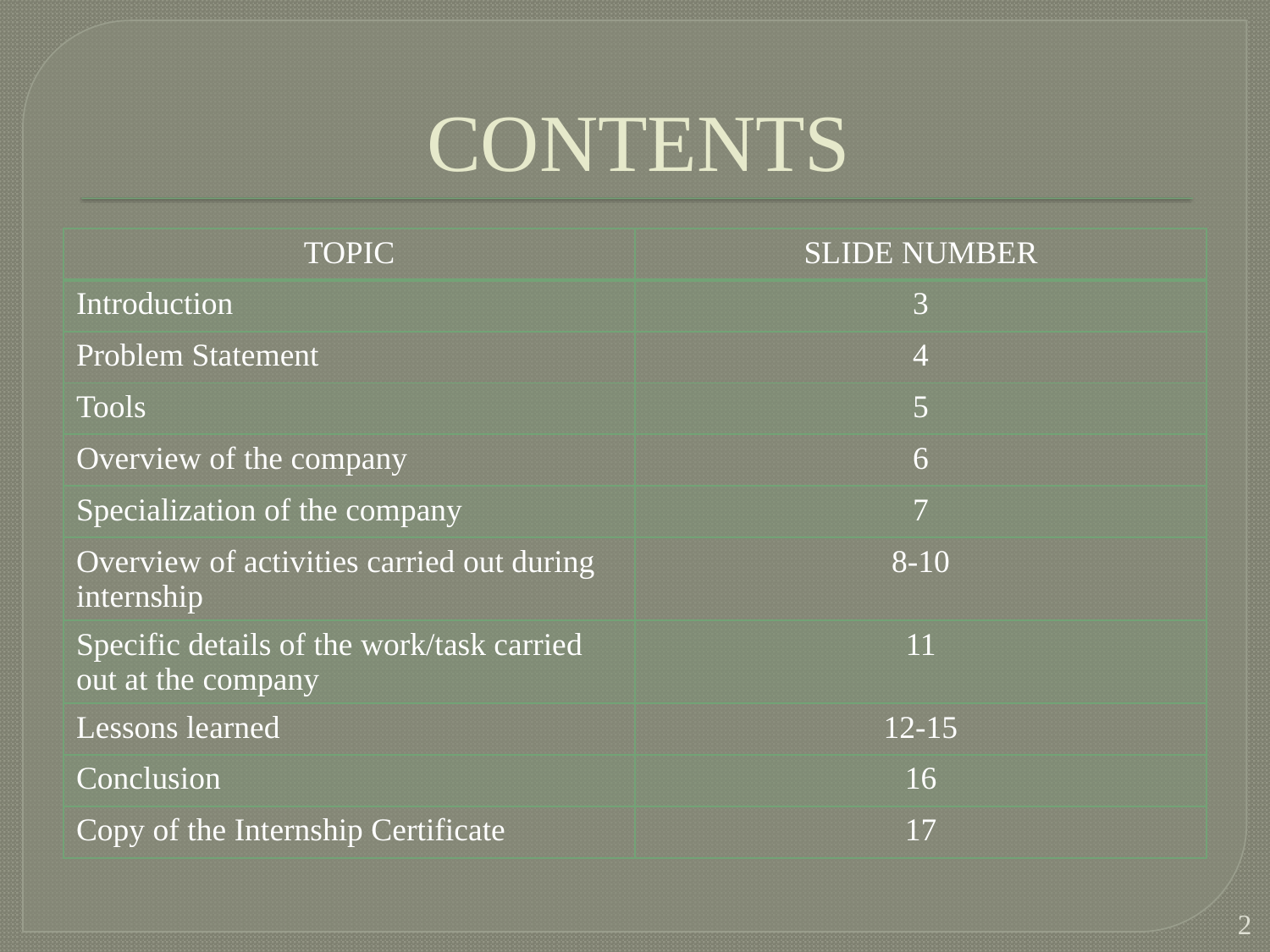

# CONTENTS
| TOPIC | SLIDE NUMBER |
| --- | --- |
| Introduction | 3 |
| Problem Statement | 4 |
| Tools | 5 |
| Overview of the company | 6 |
| Specialization of the company | 7 |
| Overview of activities carried out during internship | 8-10 |
| Specific details of the work/task carried out at the company | 11 |
| Lessons learned | 12-15 |
| Conclusion | 16 |
| Copy of the Internship Certificate | 17 |
2